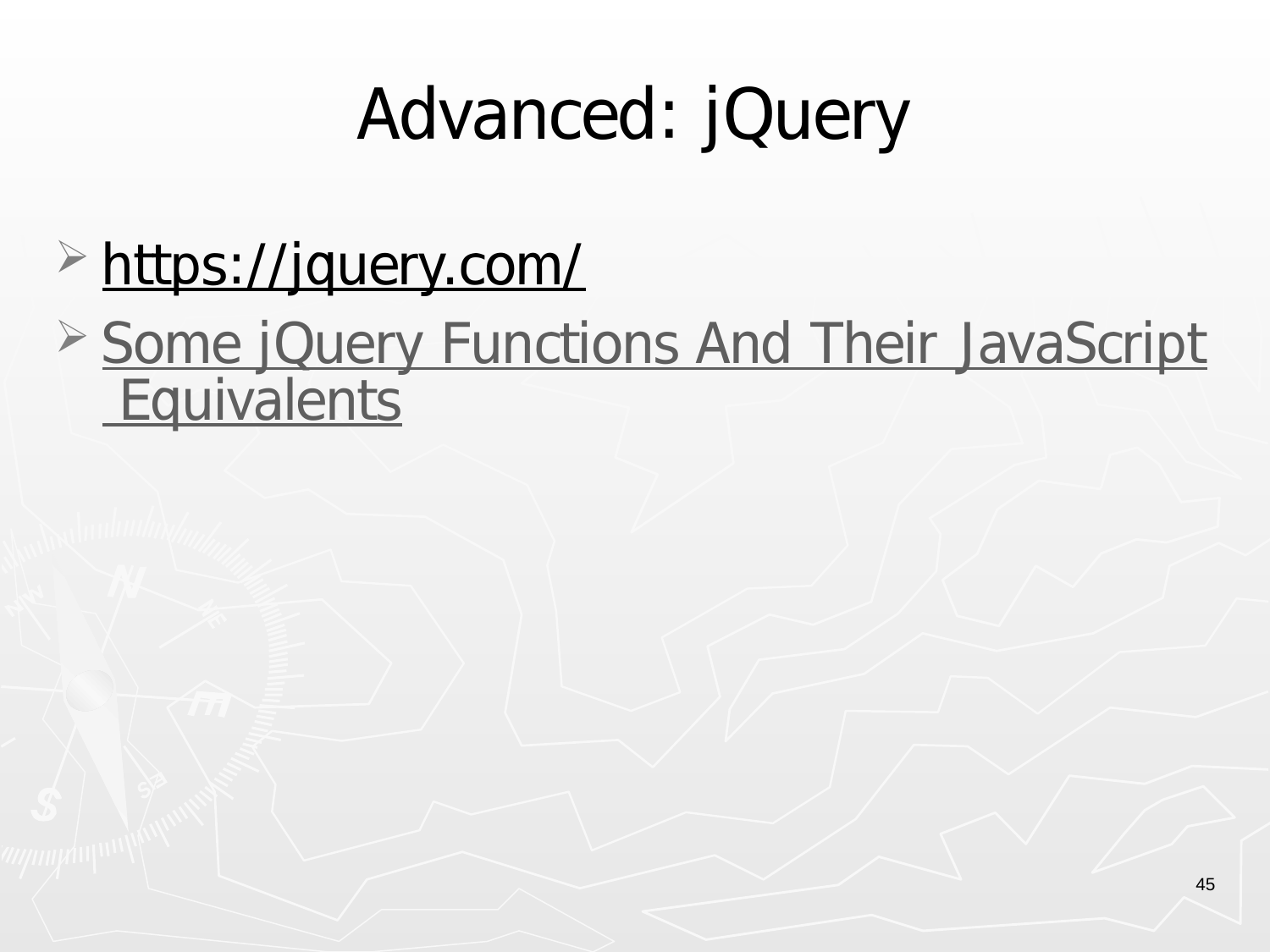

# Advanced: jQuery
https://jquery.com/
Some jQuery Functions And Their JavaScript Equivalents

45